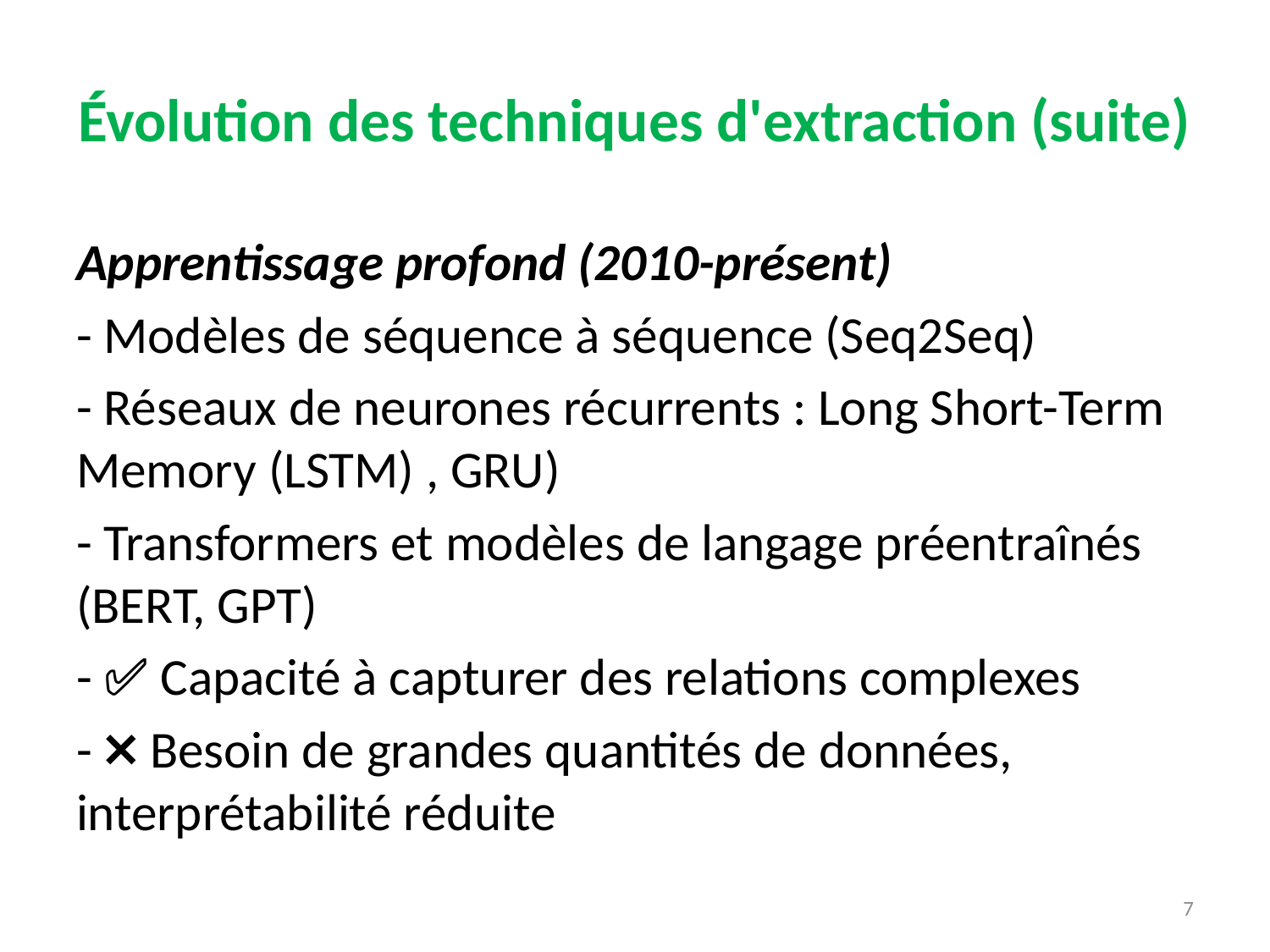

# Évolution des techniques d'extraction (suite)
Apprentissage profond (2010-présent)
- Modèles de séquence à séquence (Seq2Seq)
- Réseaux de neurones récurrents : Long Short-Term Memory (LSTM) , GRU)
- Transformers et modèles de langage préentraînés (BERT, GPT)
- ✅ Capacité à capturer des relations complexes
- ❌ Besoin de grandes quantités de données, interprétabilité réduite
7